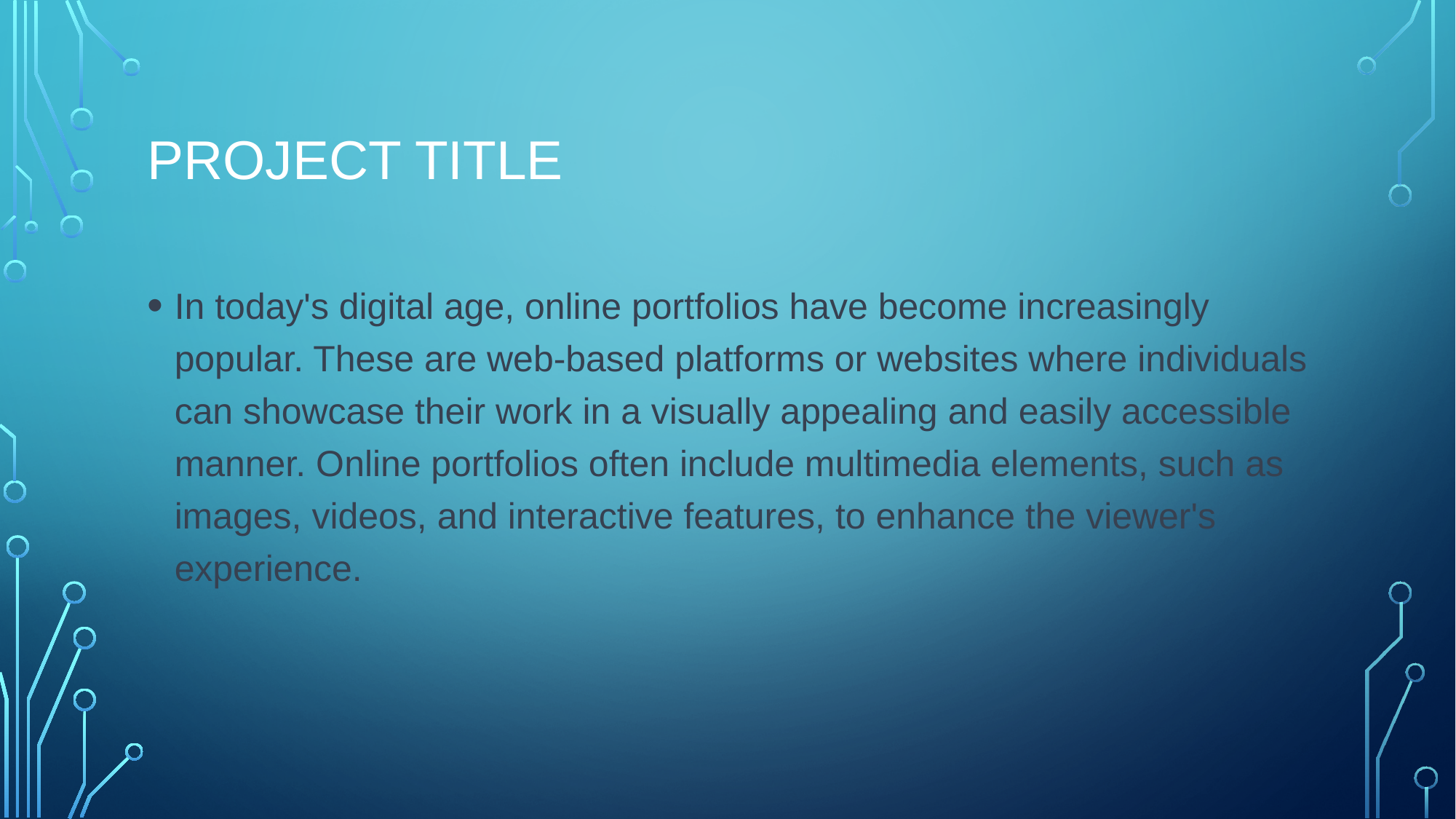

# Project title
In today's digital age, online portfolios have become increasingly popular. These are web-based platforms or websites where individuals can showcase their work in a visually appealing and easily accessible manner. Online portfolios often include multimedia elements, such as images, videos, and interactive features, to enhance the viewer's experience.